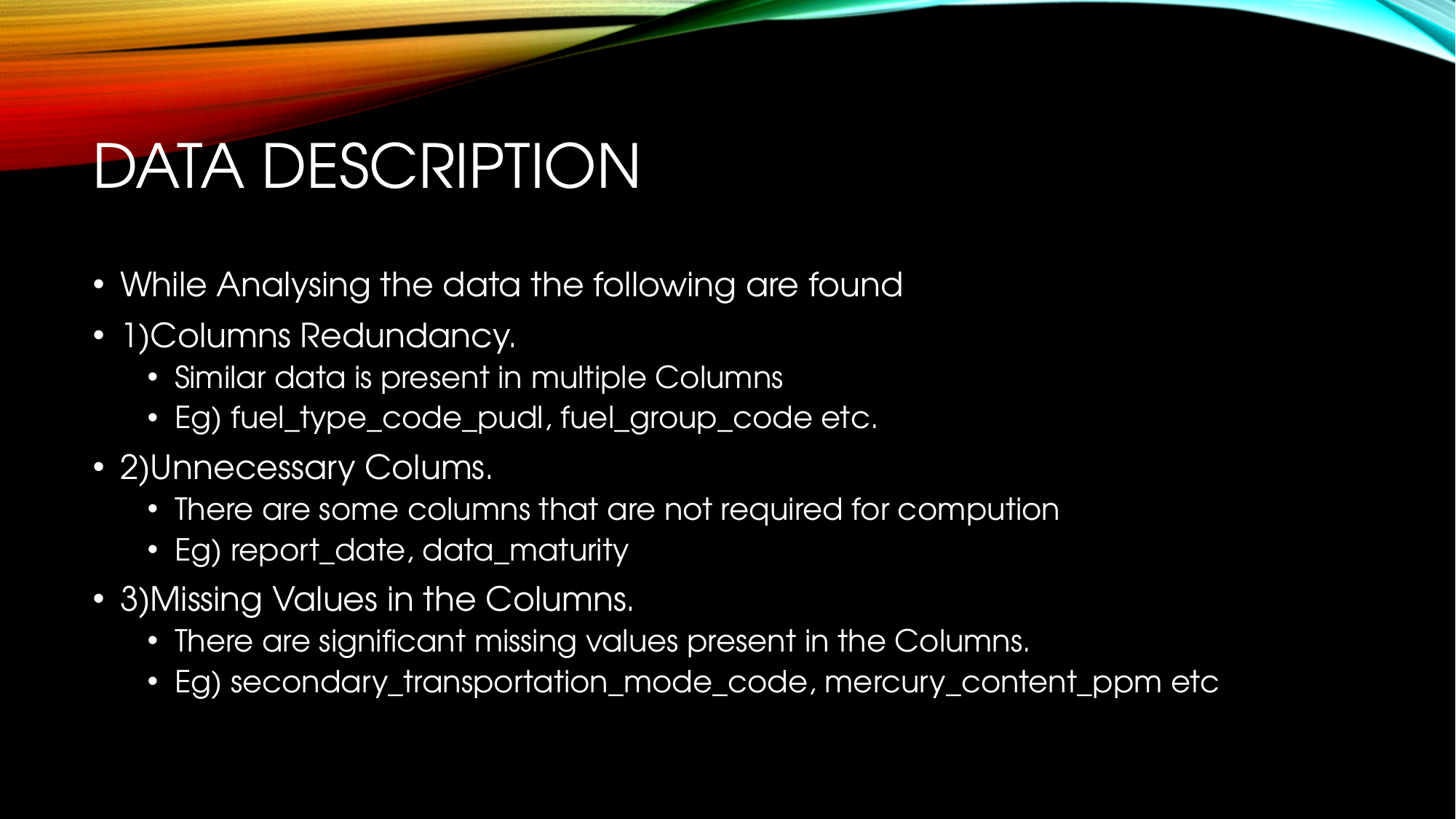

# Data Description
While Analysing the data the following are found
1)Columns Redundancy.
Similar data is present in multiple Columns
Eg) fuel_type_code_pudl, fuel_group_code etc.
2)Unnecessary Colums.
There are some columns that are not required for compution
Eg) report_date, data_maturity
3)Missing Values in the Columns.
There are significant missing values present in the Columns.
Eg) secondary_transportation_mode_code, mercury_content_ppm etc